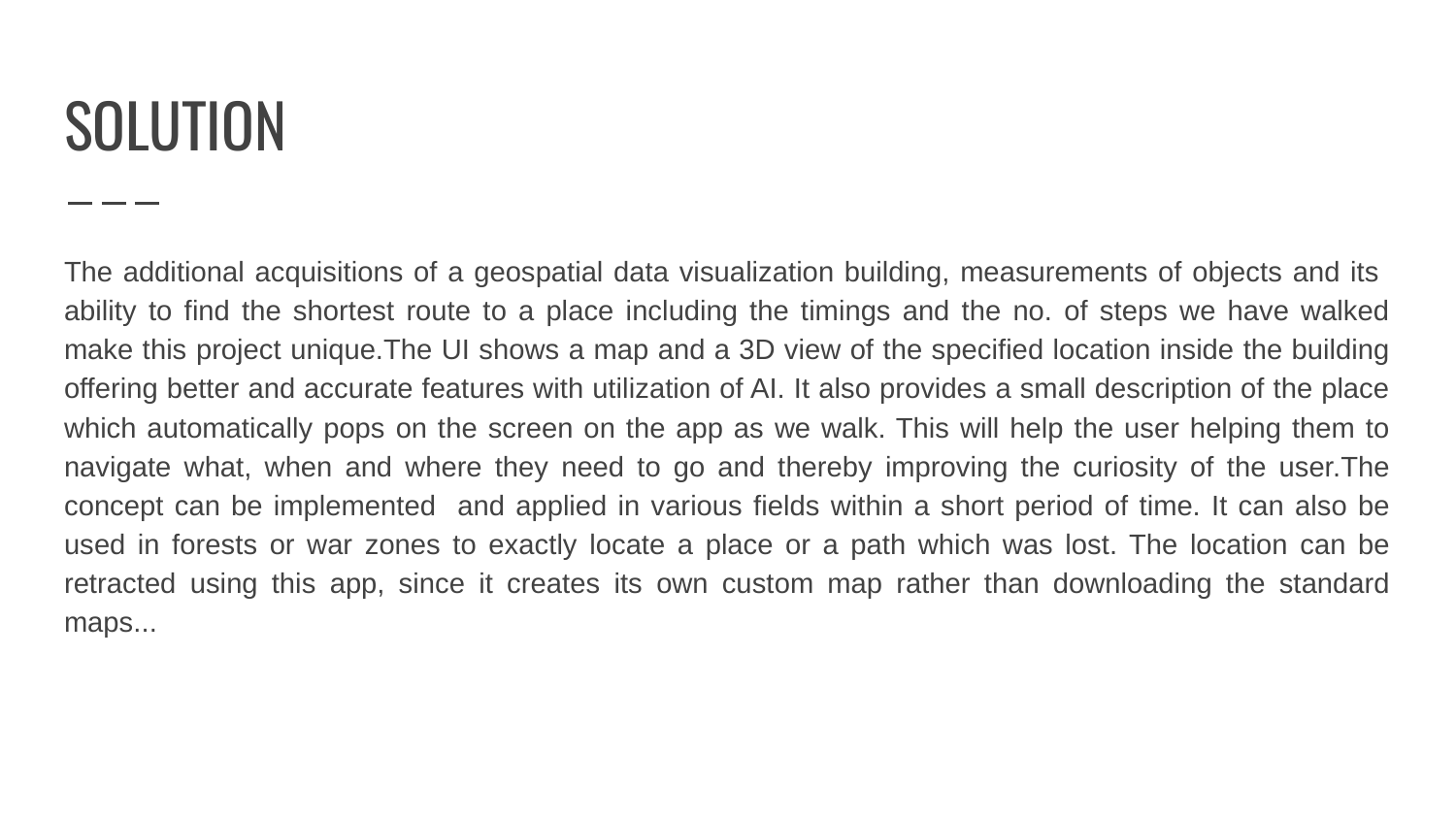

# SOLUTION
The additional acquisitions of a geospatial data visualization building, measurements of objects and its  ability to find the shortest route to a place including the timings and the no. of steps we have walked make this project unique.The UI shows a map and a 3D view of the specified location inside the building offering better and accurate features with utilization of AI. It also provides a small description of the place which automatically pops on the screen on the app as we walk. This will help the user helping them to navigate what, when and where they need to go and thereby improving the curiosity of the user.The concept can be implemented  and applied in various fields within a short period of time. It can also be used in forests or war zones to exactly locate a place or a path which was lost. The location can be retracted using this app, since it creates its own custom map rather than downloading the standard maps...